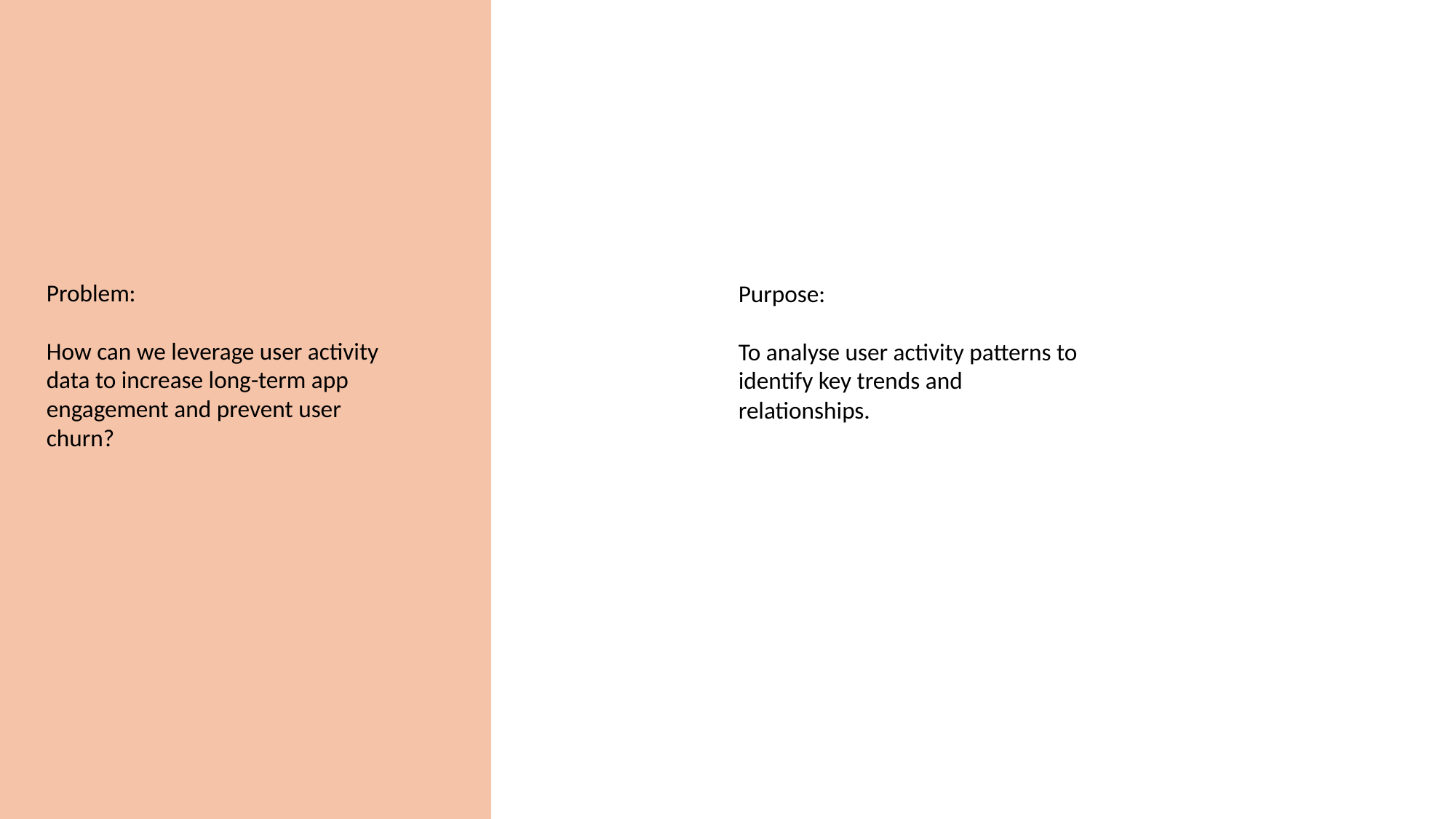

Problem:

How can we leverage user activity data to increase long-term app engagement and prevent user churn?
Purpose:

To analyse user activity patterns to identify key trends and relationships.